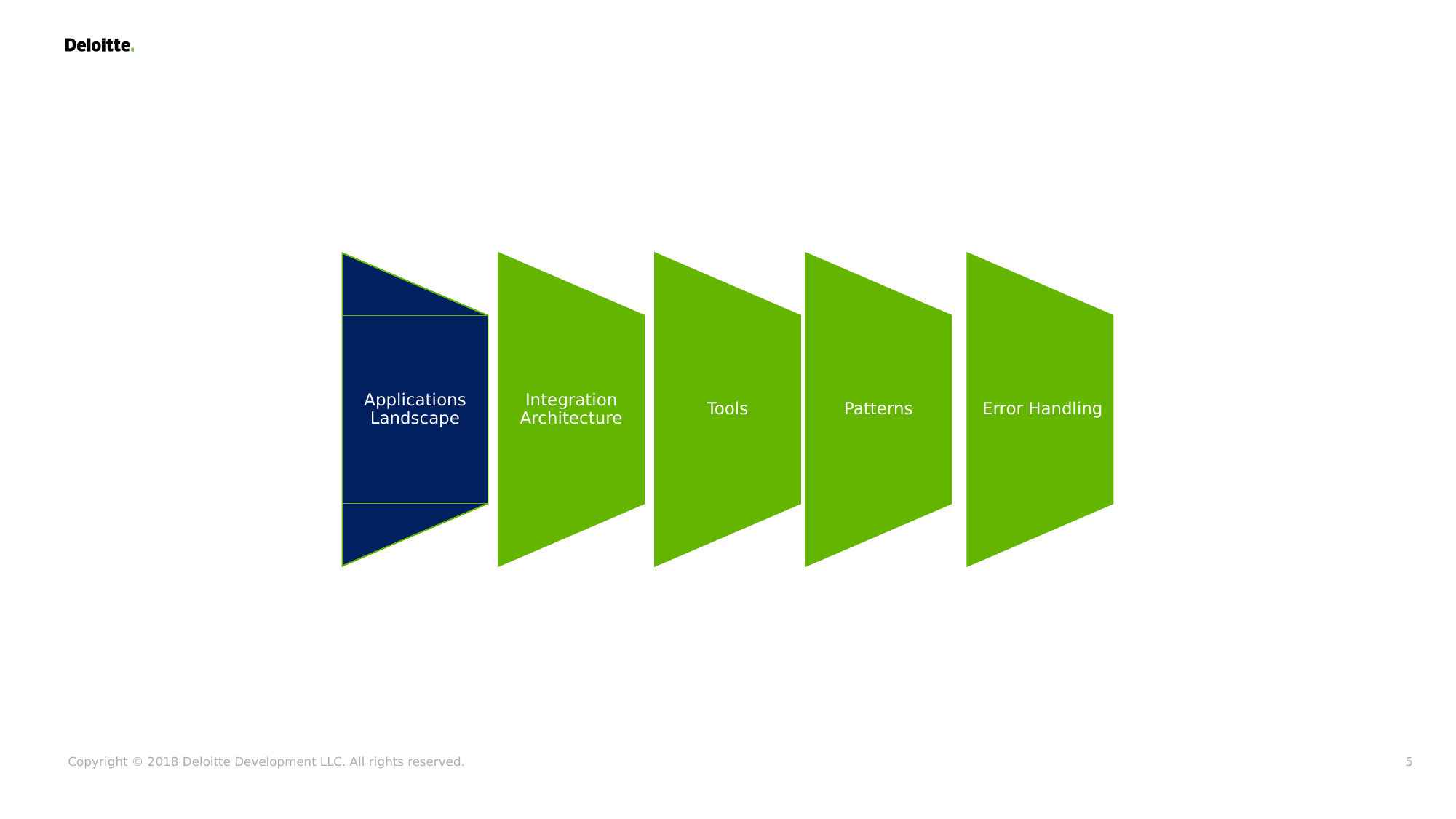

Applications Landscape

Integration Architecture

Tools

Patterns

 Error Handling